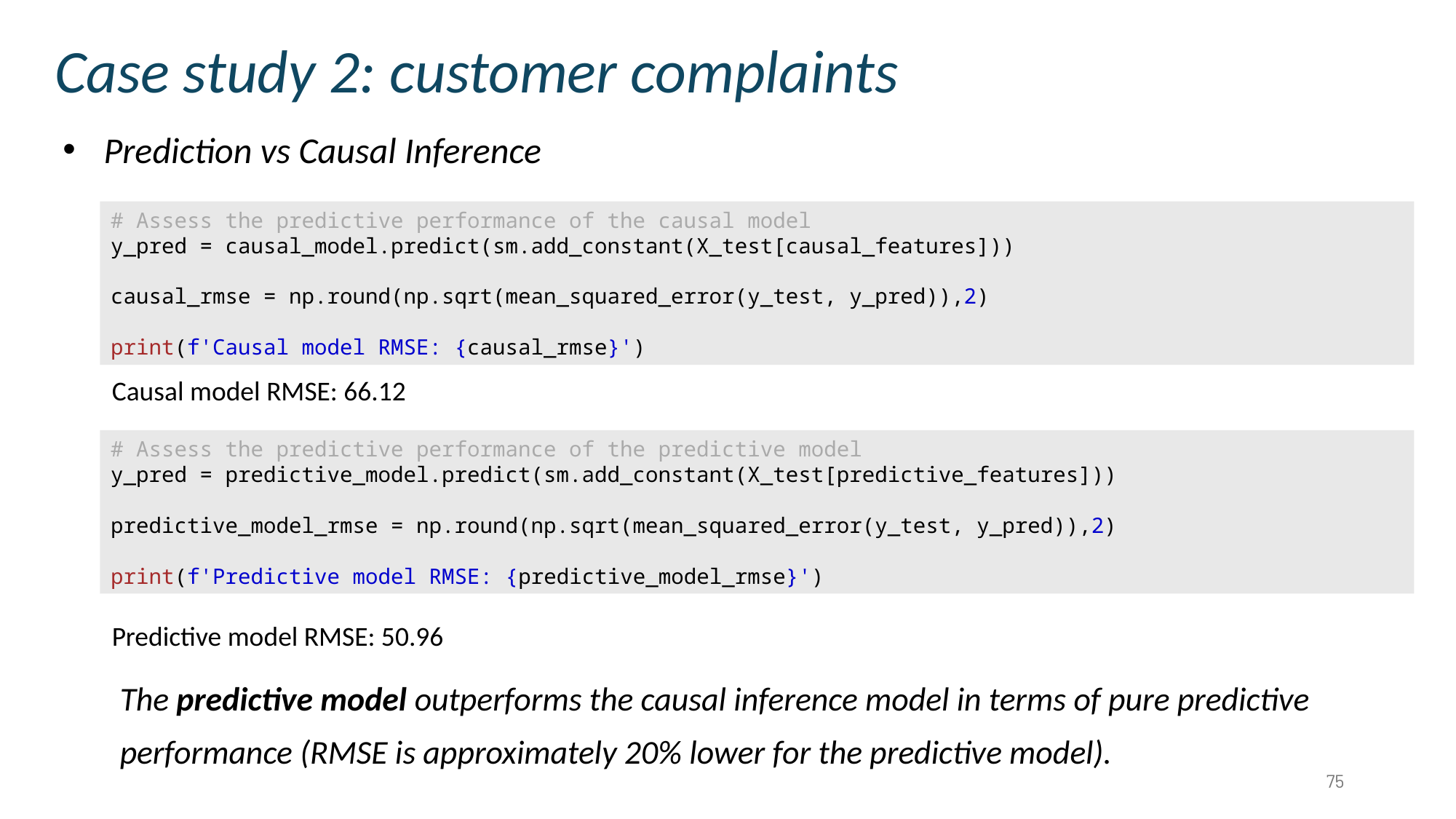

Case study 2: customer complaints
Prediction vs Causal Inference
# Assess the predictive performance of the causal model
y_pred = causal_model.predict(sm.add_constant(X_test[causal_features]))

causal_rmse = np.round(np.sqrt(mean_squared_error(y_test, y_pred)),2)

print(f'Causal model RMSE: {causal_rmse}')
Causal model RMSE: 66.12
# Assess the predictive performance of the predictive model
y_pred = predictive_model.predict(sm.add_constant(X_test[predictive_features]))

predictive_model_rmse = np.round(np.sqrt(mean_squared_error(y_test, y_pred)),2)

print(f'Predictive model RMSE: {predictive_model_rmse}')
Predictive model RMSE: 50.96
The predictive model outperforms the causal inference model in terms of pure predictive performance (RMSE is approximately 20% lower for the predictive model).
75